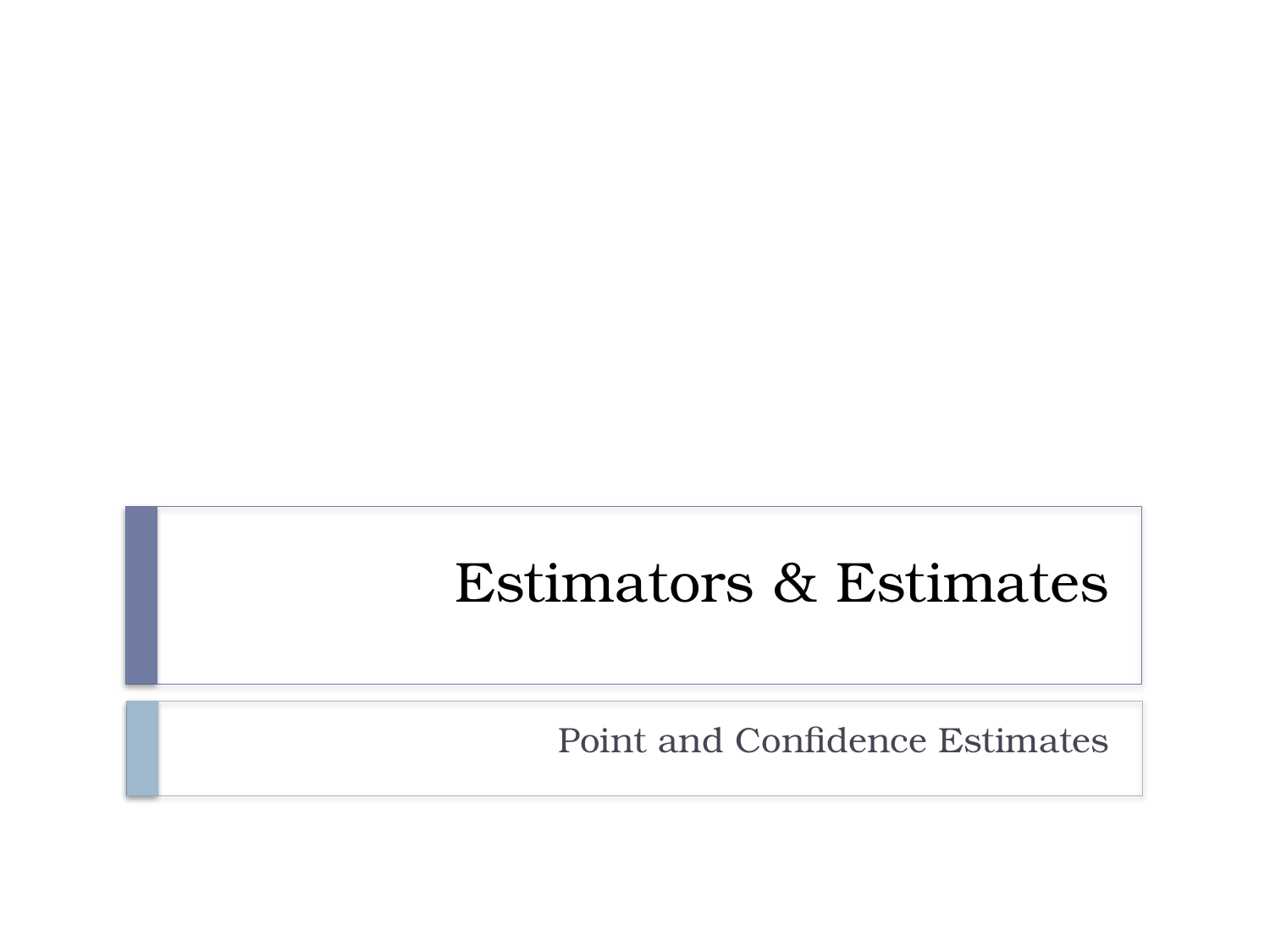

# Estimators & Estimates
Point and Confidence Estimates